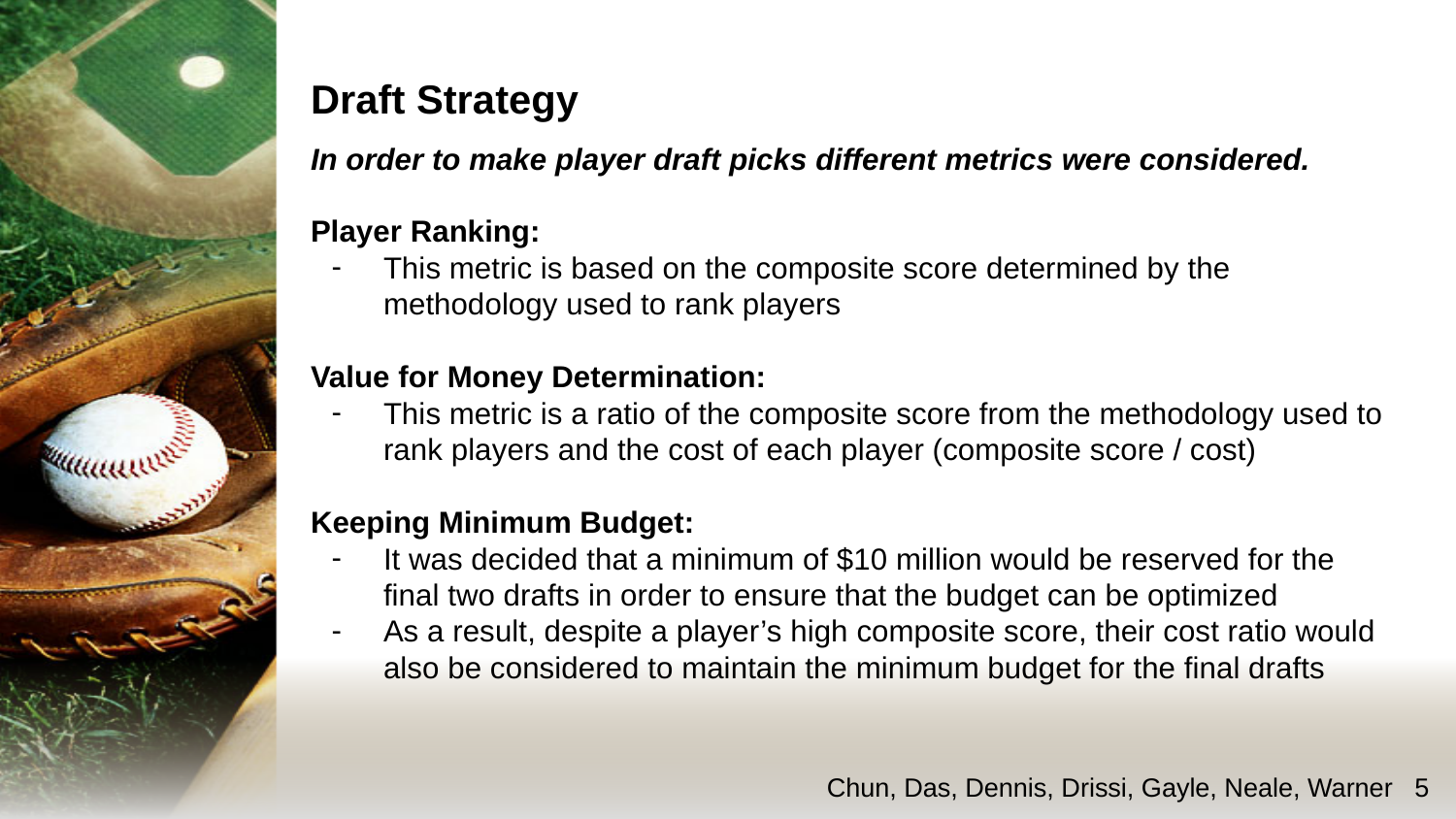

Draft Strategy
In order to make player draft picks different metrics were considered.

Player Ranking:
This metric is based on the composite score determined by the methodology used to rank players

Value for Money Determination:
This metric is a ratio of the composite score from the methodology used to rank players and the cost of each player (composite score / cost)

Keeping Minimum Budget:
It was decided that a minimum of $10 million would be reserved for the final two drafts in order to ensure that the budget can be optimized
As a result, despite a player’s high composite score, their cost ratio would also be considered to maintain the minimum budget for the final drafts
Chun, Das, Dennis, Drissi, Gayle, Neale, Warner   5